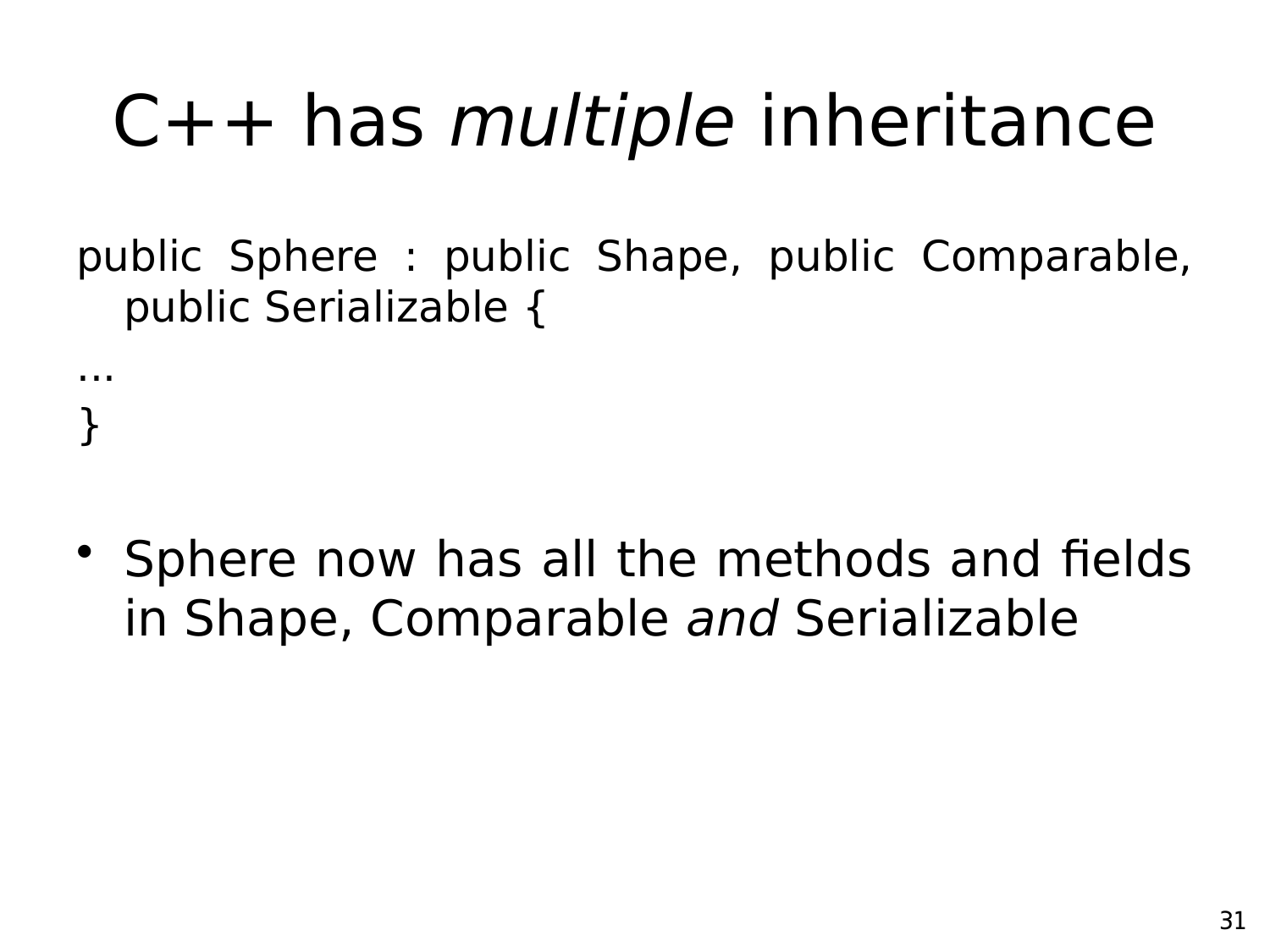

# C++ has multiple inheritance
public Sphere : public Shape, public Comparable, public Serializable {
...
}

Sphere now has all the methods and fields in Shape, Comparable and Serializable